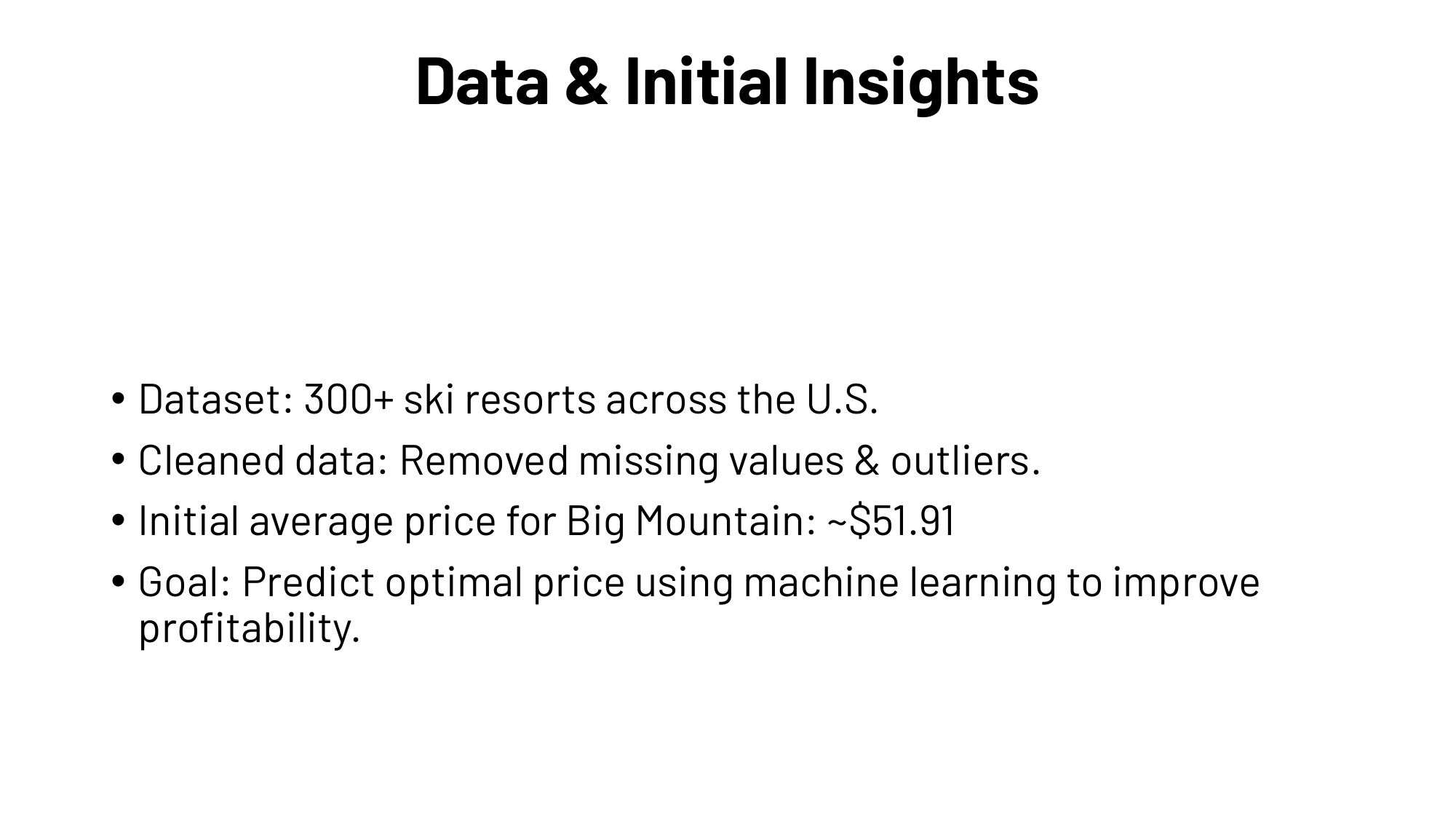

# Data & Initial Insights
Dataset: 300+ ski resorts across the U.S.
Cleaned data: Removed missing values & outliers.
Initial average price for Big Mountain: ~$51.91
Goal: Predict optimal price using machine learning to improve profitability.